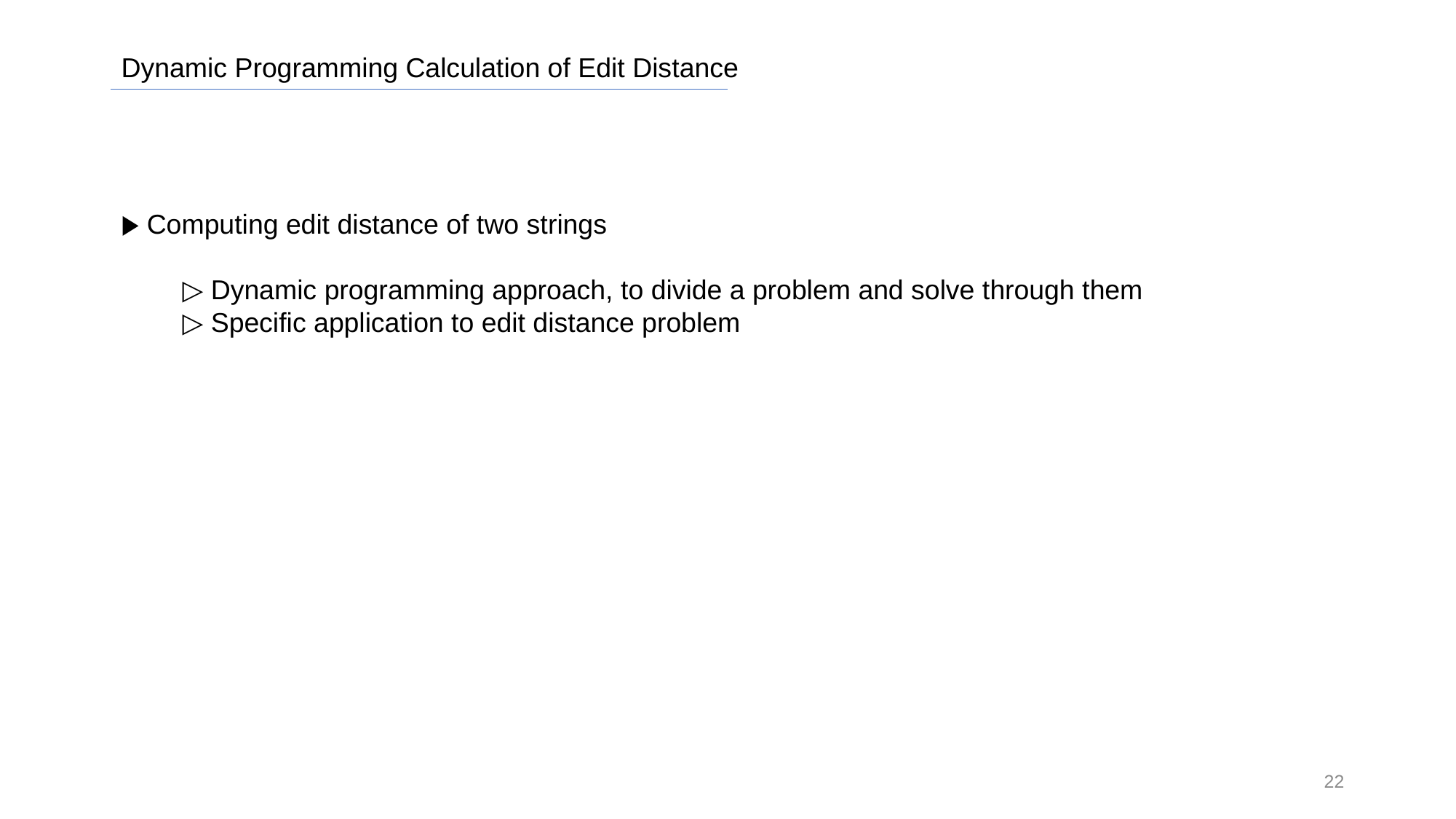

Dynamic Programming Calculation of Edit Distance
▶ Computing edit distance of two strings

        ▷ Dynamic programming approach, to divide a problem and solve through them
        ▷ Specific application to edit distance problem
22